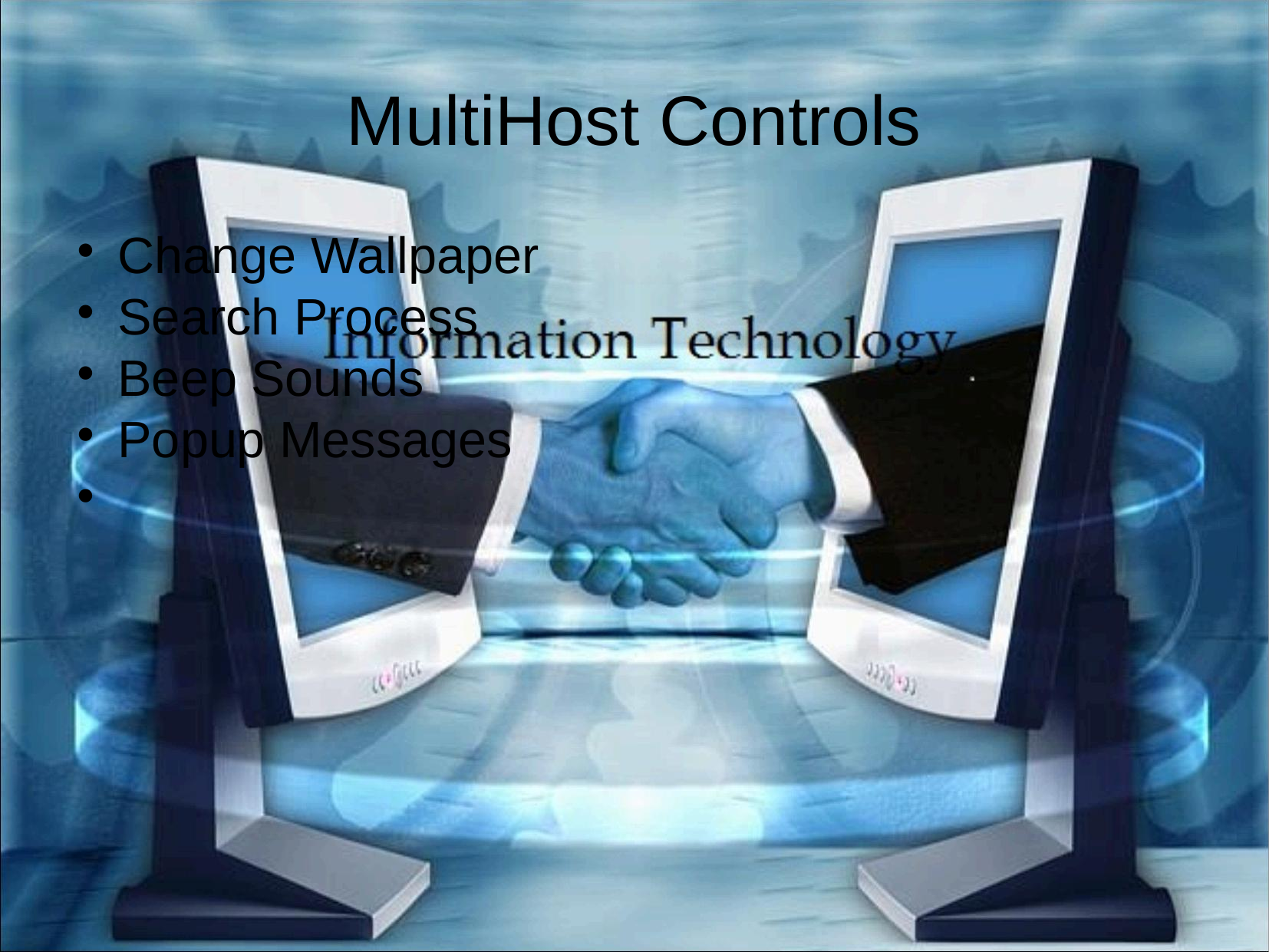

MultiHost Controls
Change Wallpaper
Search Process
Beep Sounds
Popup Messages